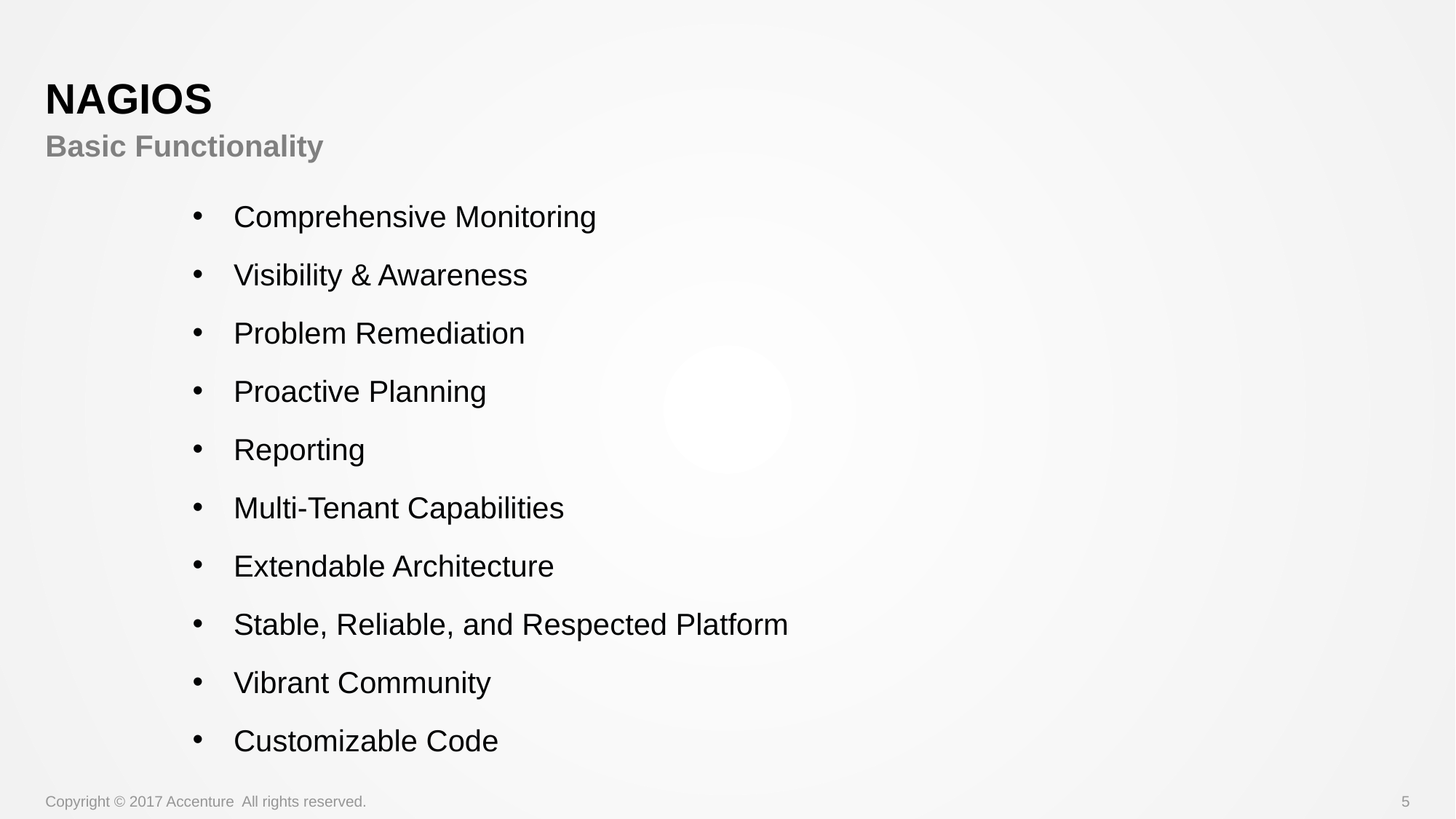

# nagios
Basic Functionality
Comprehensive Monitoring

Visibility & Awareness

Problem Remediation

Proactive Planning

Reporting

Multi-Tenant Capabilities

Extendable Architecture

Stable, Reliable, and Respected Platform

Vibrant Community

Customizable Code

Copyright © 2017 Accenture  All rights reserved.
5